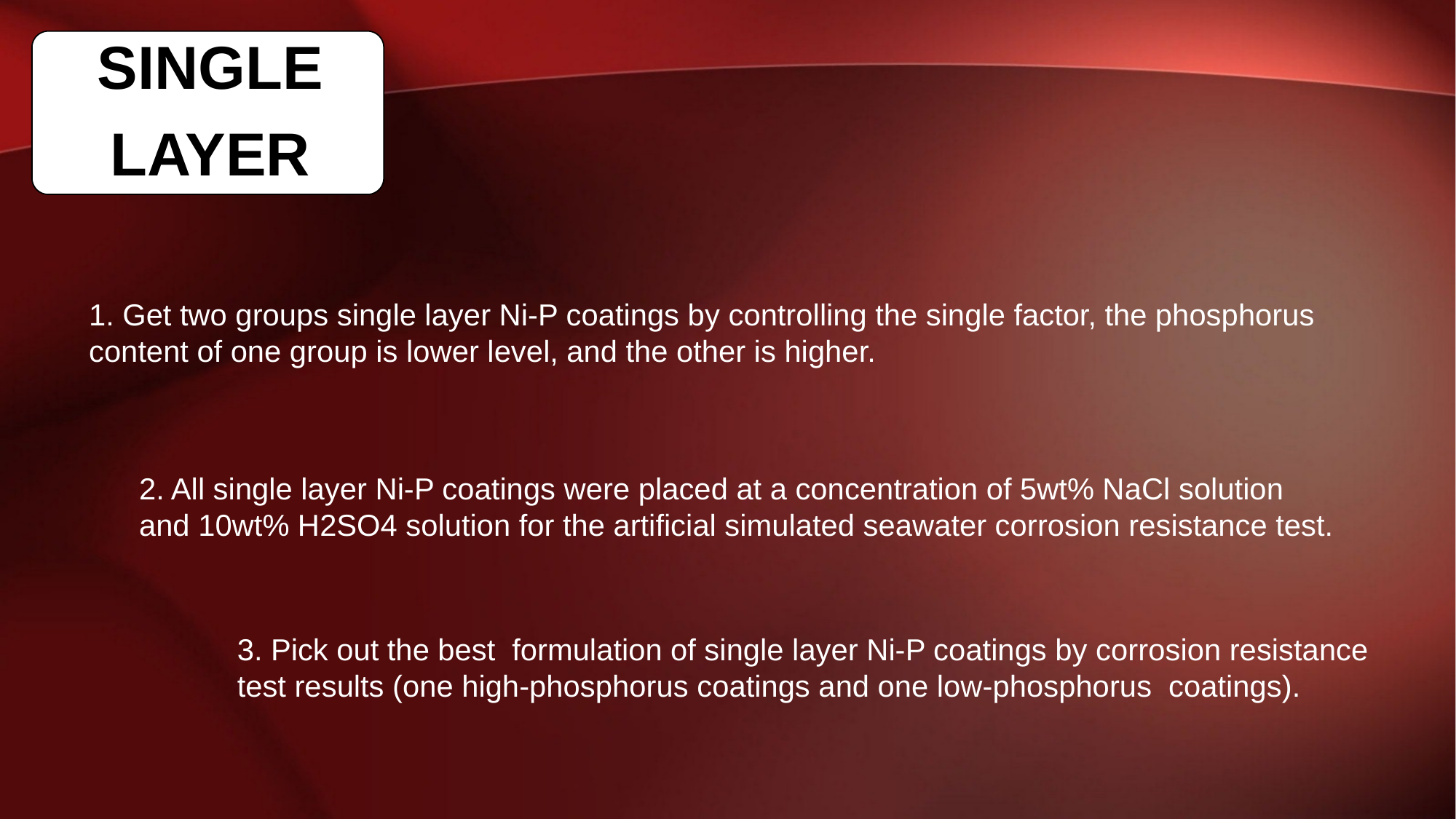

SINGLE
LAYER
1. Get two groups single layer Ni-P coatings by controlling the single factor, the phosphorus content of one group is lower level, and the other is higher.
2. All single layer Ni-P coatings were placed at a concentration of 5wt% NaCl solution and 10wt% H2SO4 solution for the artificial simulated seawater corrosion resistance test.
3. Pick out the best  formulation of single layer Ni-P coatings by corrosion resistance test results (one high-phosphorus coatings and one low-phosphorus  coatings).